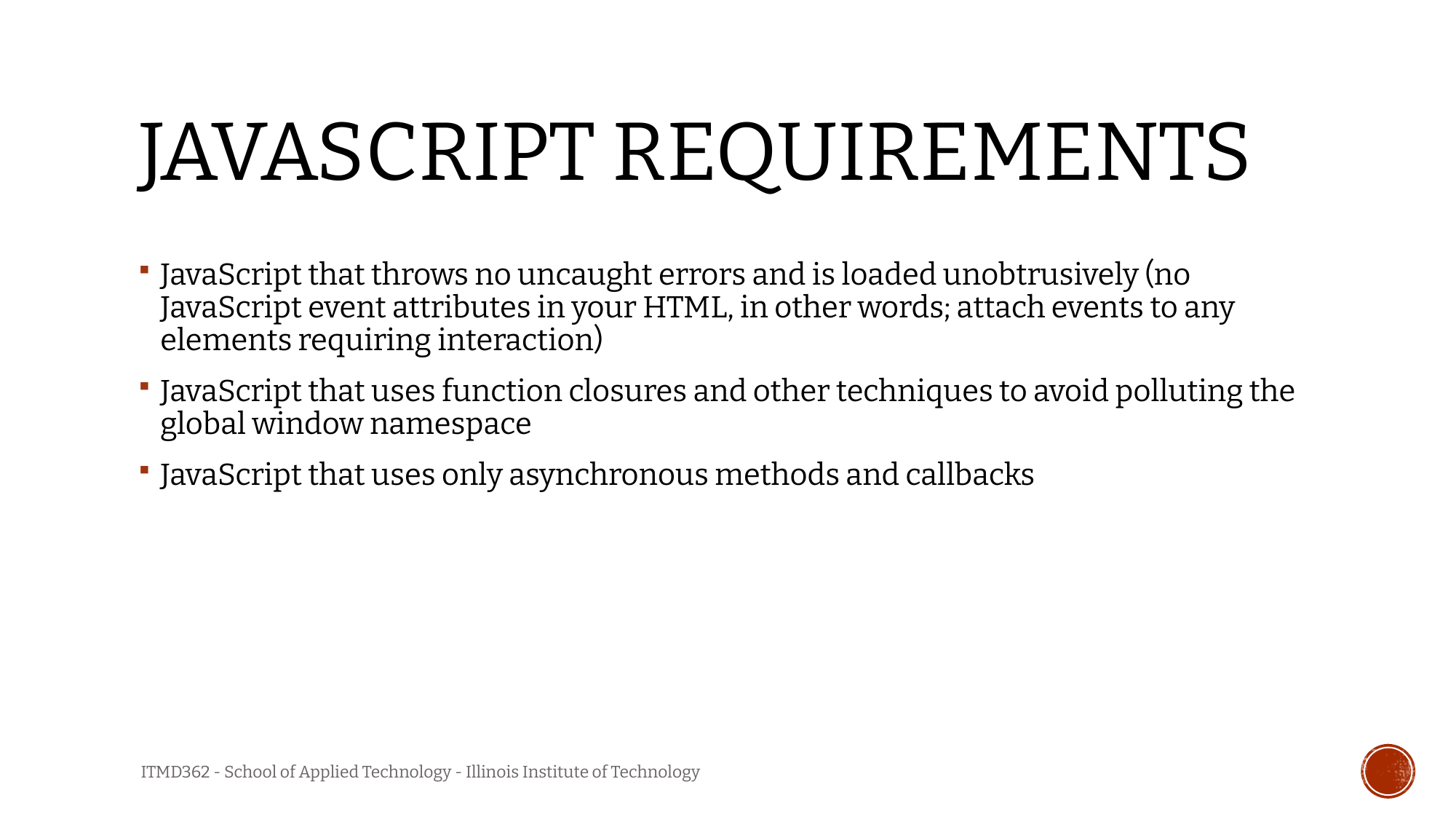

# JavaScript Requirements
JavaScript that throws no uncaught errors and is loaded unobtrusively (no JavaScript event attributes in your HTML, in other words; attach events to any elements requiring interaction)
JavaScript that uses function closures and other techniques to avoid polluting the global window namespace
JavaScript that uses only asynchronous methods and callbacks
ITMD362 - School of Applied Technology - Illinois Institute of Technology